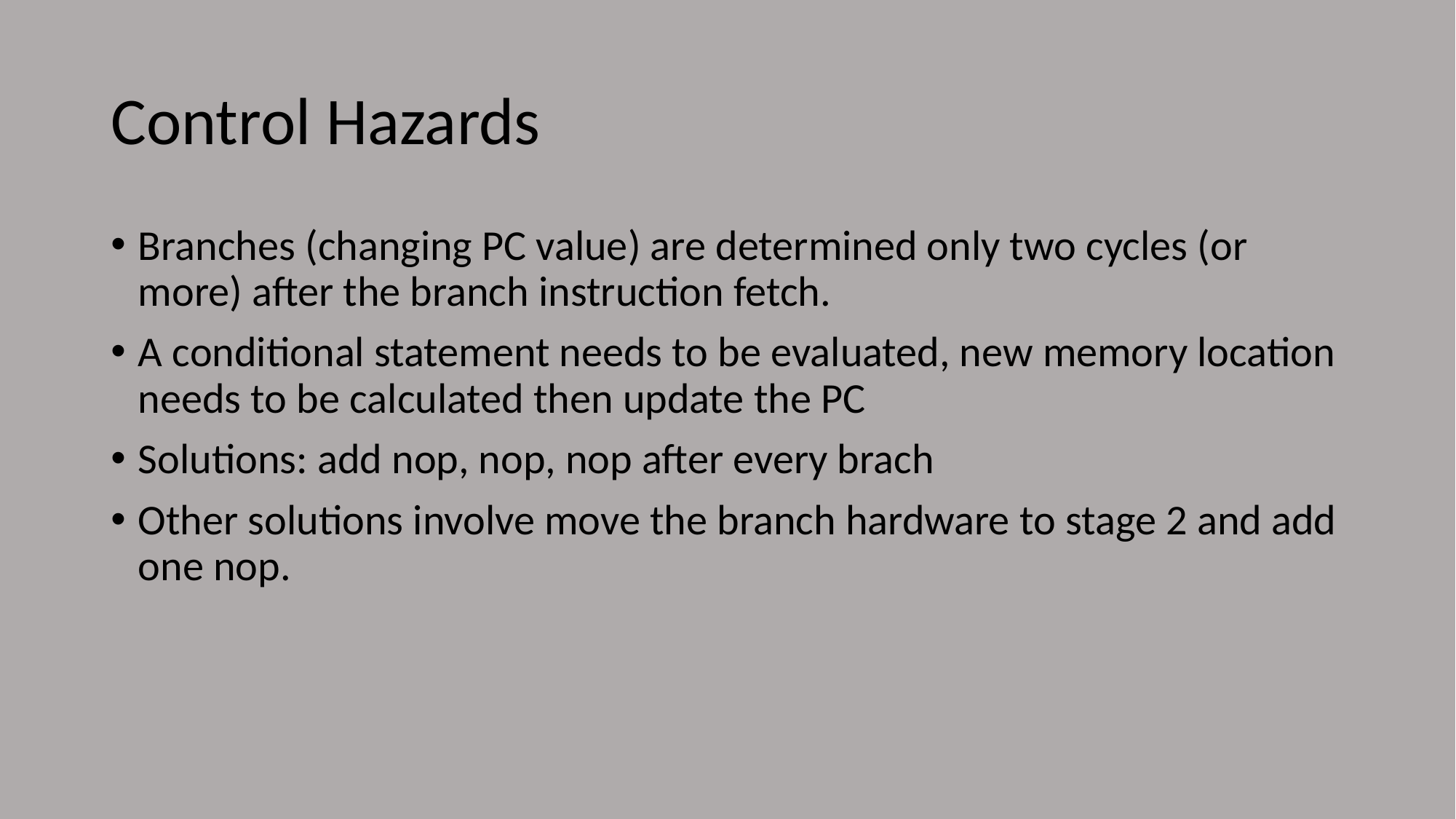

# Control Hazards
Branches (changing PC value) are determined only two cycles (or more) after the branch instruction fetch.
A conditional statement needs to be evaluated, new memory location needs to be calculated then update the PC
Solutions: add nop, nop, nop after every brach
Other solutions involve move the branch hardware to stage 2 and add one nop.